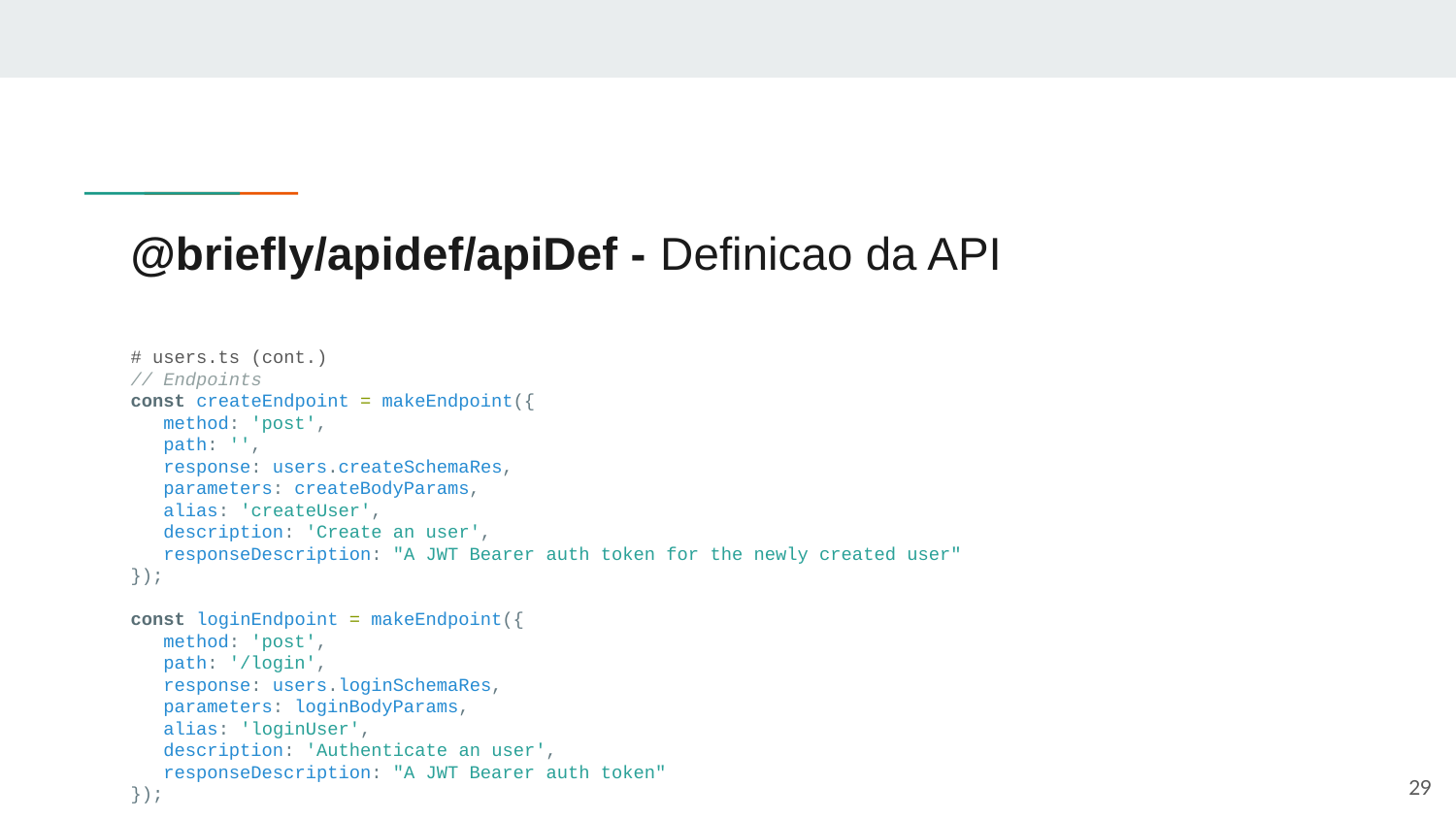

# @briefly/apidef/apiDef - Definicao da API
# users.ts (cont.)
// Endpoints
const createEndpoint = makeEndpoint({
   method: 'post',
   path: '',
   response: users.createSchemaRes,
   parameters: createBodyParams,
   alias: 'createUser',
   description: 'Create an user',
   responseDescription: "A JWT Bearer auth token for the newly created user"
});

const loginEndpoint = makeEndpoint({
   method: 'post',
   path: '/login',
   response: users.loginSchemaRes,
   parameters: loginBodyParams,
   alias: 'loginUser',
   description: 'Authenticate an user',
   responseDescription: "A JWT Bearer auth token"
});
29